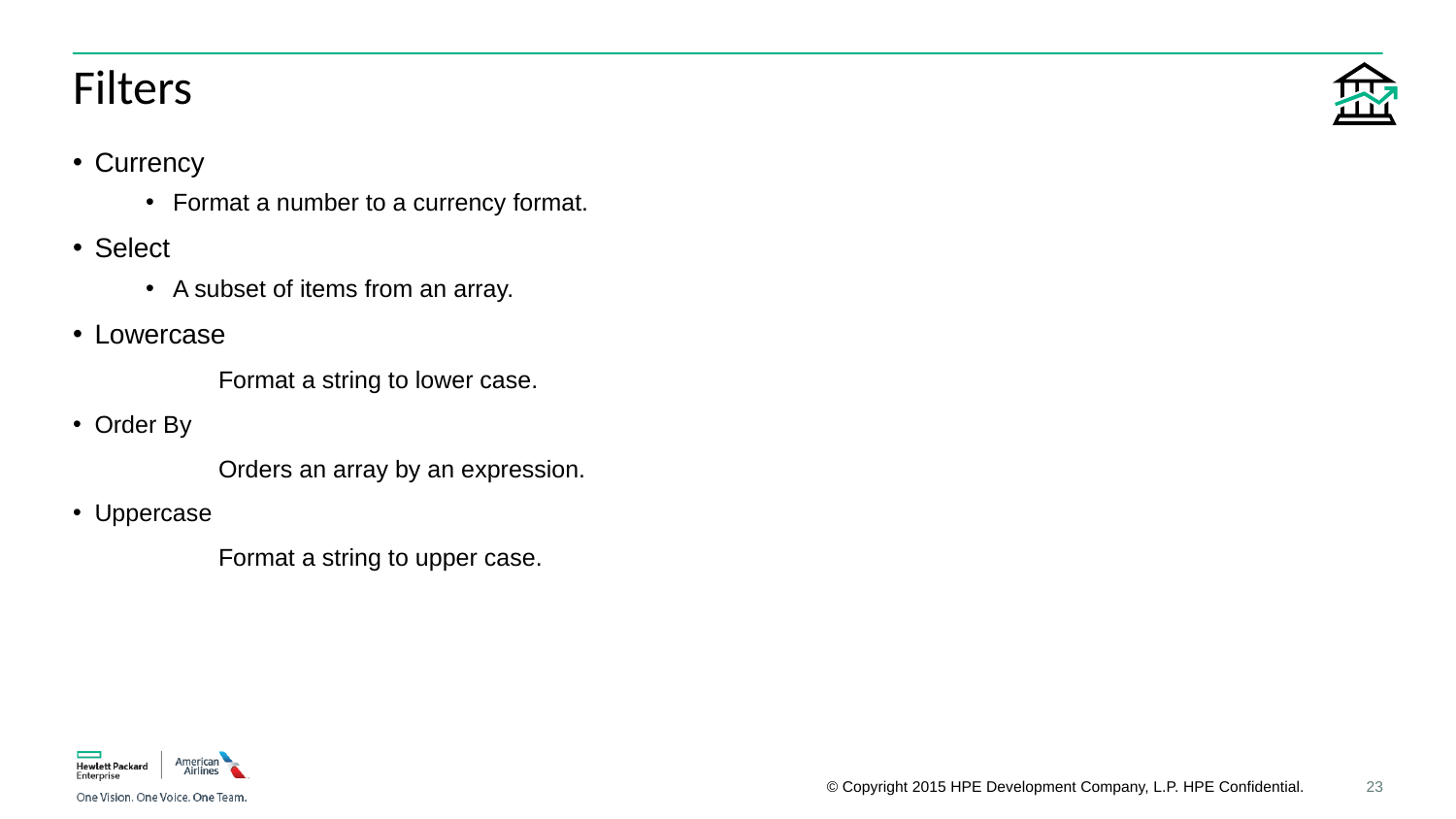

# Filters

Currency
Format a number to a currency format.
Select
A subset of items from an array.
Lowercase
	Format a string to lower case.
Order By
              	Orders an array by an expression.
Uppercase
	Format a string to upper case.
23